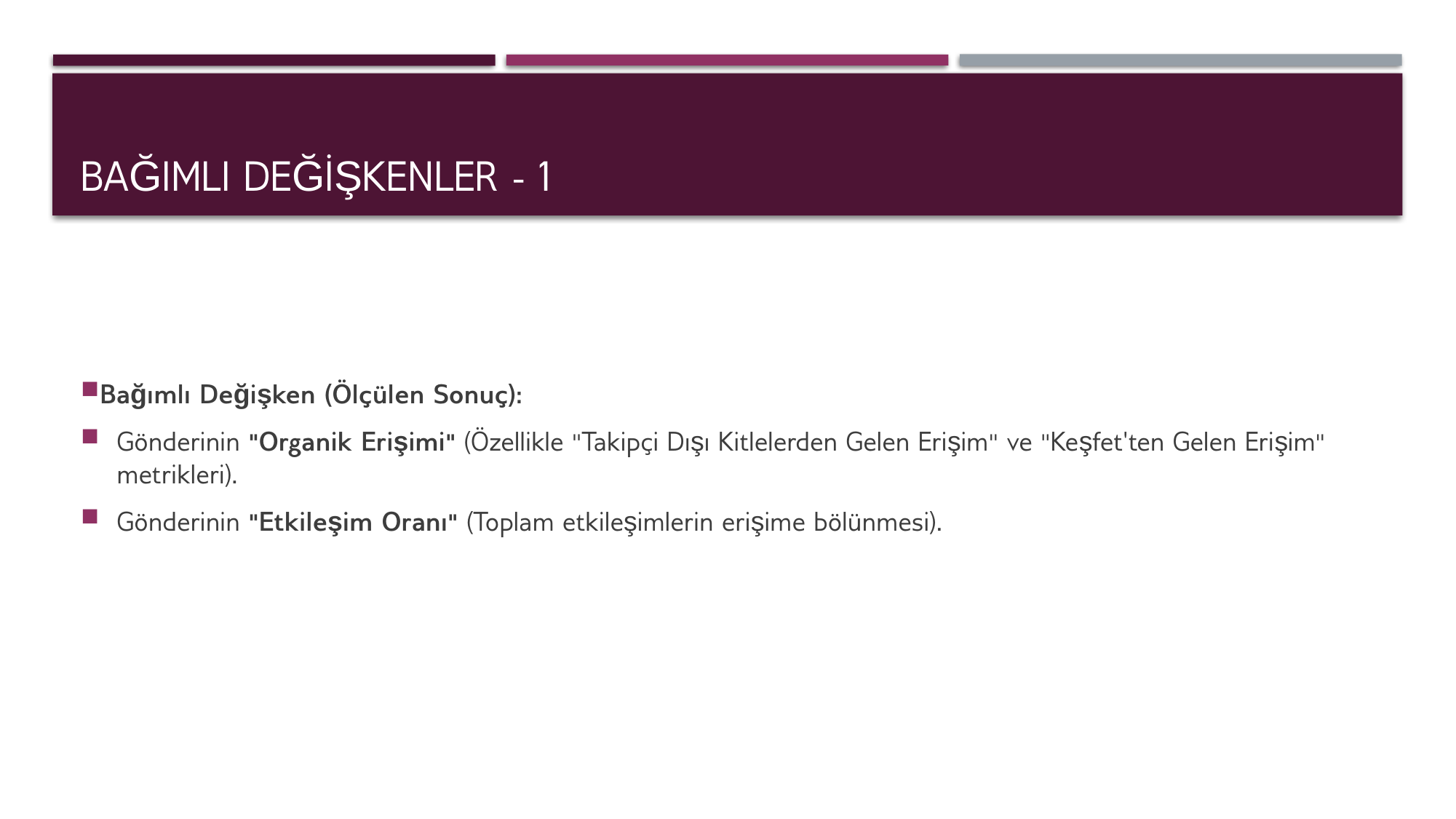

# Bağımlı değişkenler - 1
Bağımlı Değişken (Ölçülen Sonuç):
Gönderinin "Organik Erişimi" (Özellikle "Takipçi Dışı Kitlelerden Gelen Erişim" ve "Keşfet'ten Gelen Erişim" metrikleri).
Gönderinin "Etkileşim Oranı" (Toplam etkileşimlerin erişime bölünmesi).